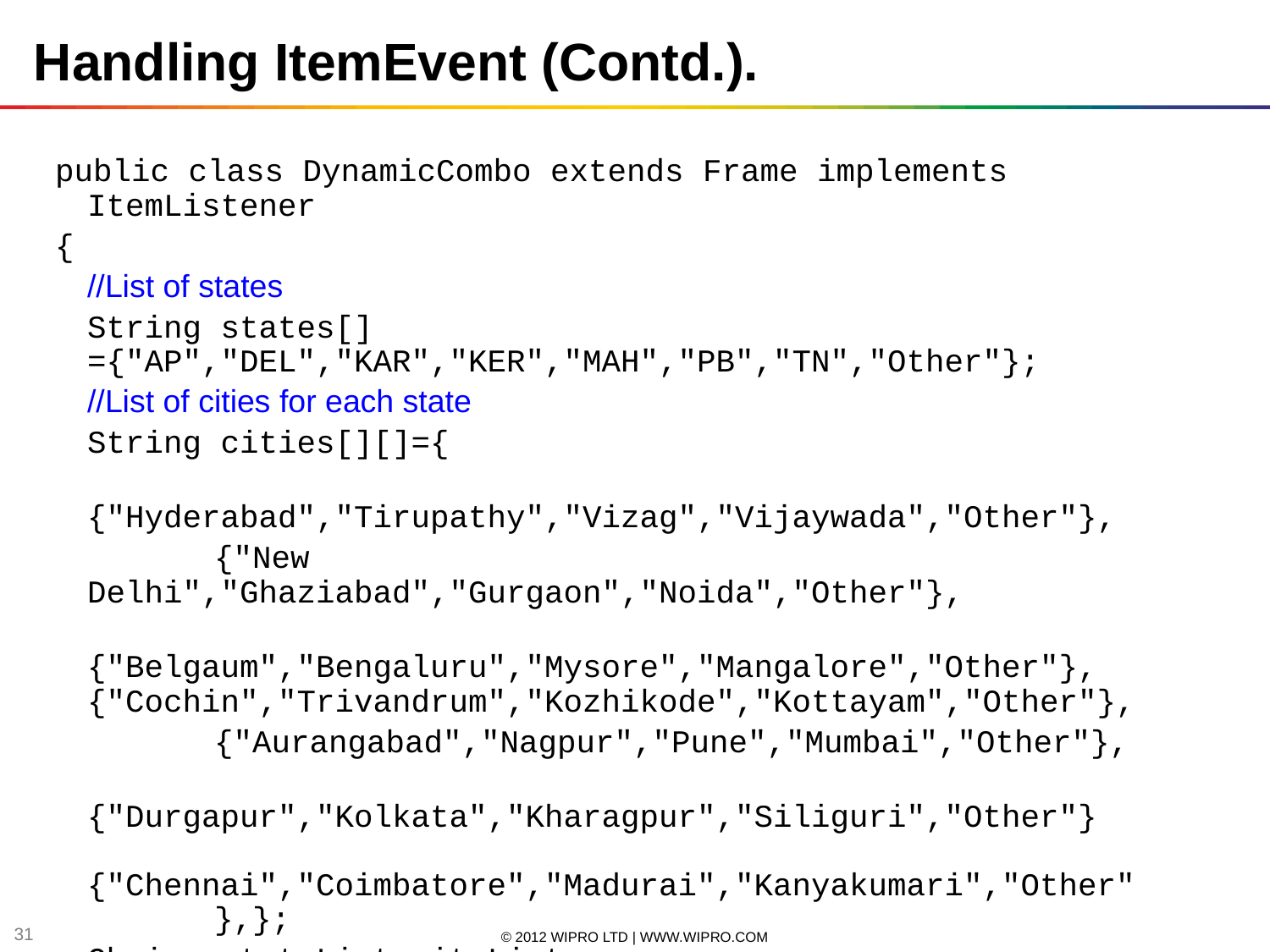

Handling ItemEvent (Contd.).
public class DynamicCombo extends Frame implements ItemListener
{
	//List of states
	String states[] ={"AP","DEL","KAR","KER","MAH","PB","TN","Other"};
	//List of cities for each state
	String cities[][]={
		{"Hyderabad","Tirupathy","Vizag","Vijaywada","Other"},
		{"New Delhi","Ghaziabad","Gurgaon","Noida","Other"},
		{"Belgaum","Bengaluru","Mysore","Mangalore","Other"},	{"Cochin","Trivandrum","Kozhikode","Kottayam","Other"},
		{"Aurangabad","Nagpur","Pune","Mumbai","Other"},
		{"Durgapur","Kolkata","Kharagpur","Siliguri","Other"}		{"Chennai","Coimbatore","Madurai","Kanyakumari","Other"	},};
	Choice stateList,cityList;
	Label stateLabel,cityLabel;
	TextField stateField,cityField;